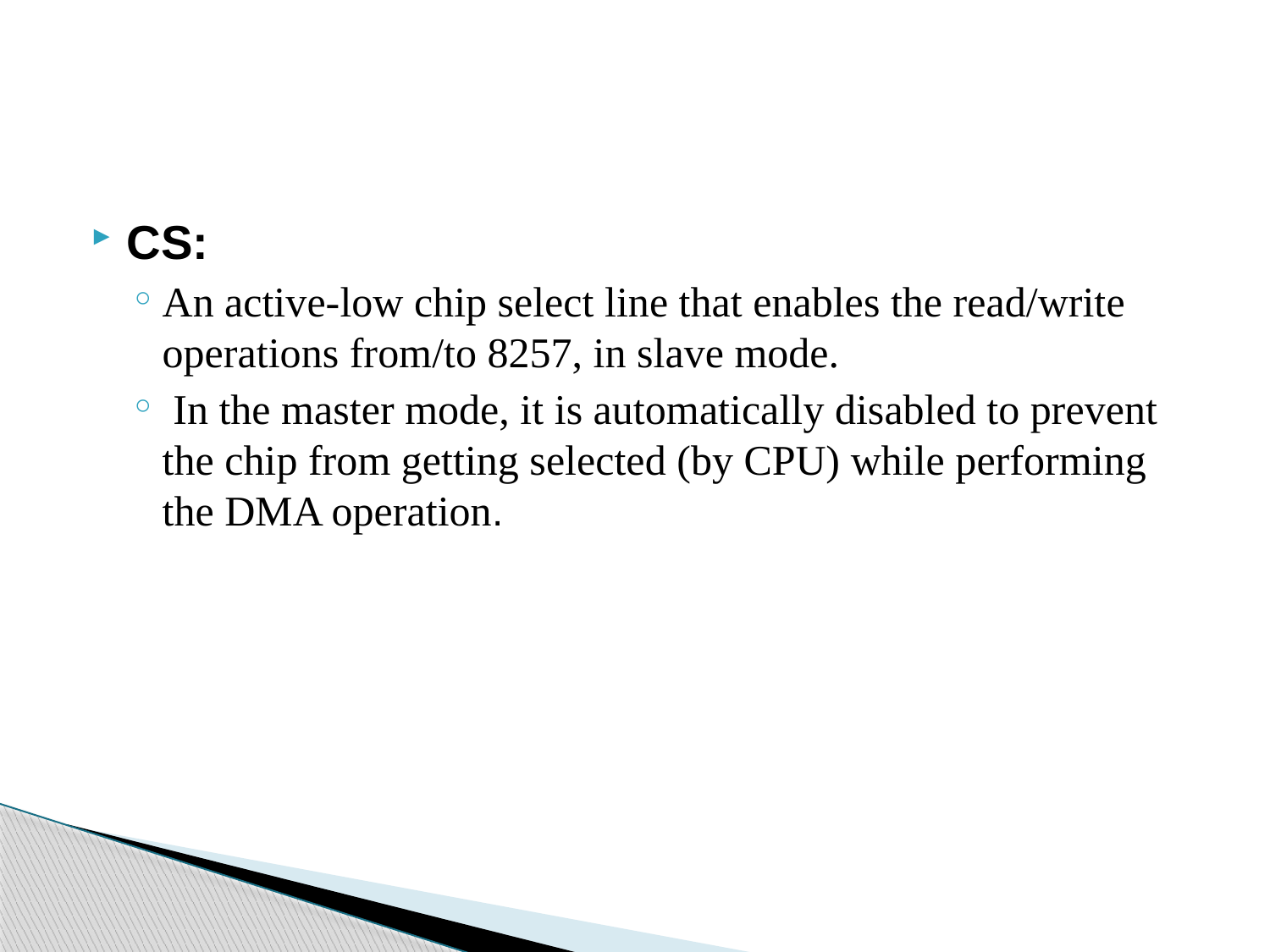

#
CS:
An active-low chip select line that enables the read/write operations from/to 8257, in slave mode.
 In the master mode, it is automatically disabled to prevent the chip from getting selected (by CPU) while performing the DMA operation.